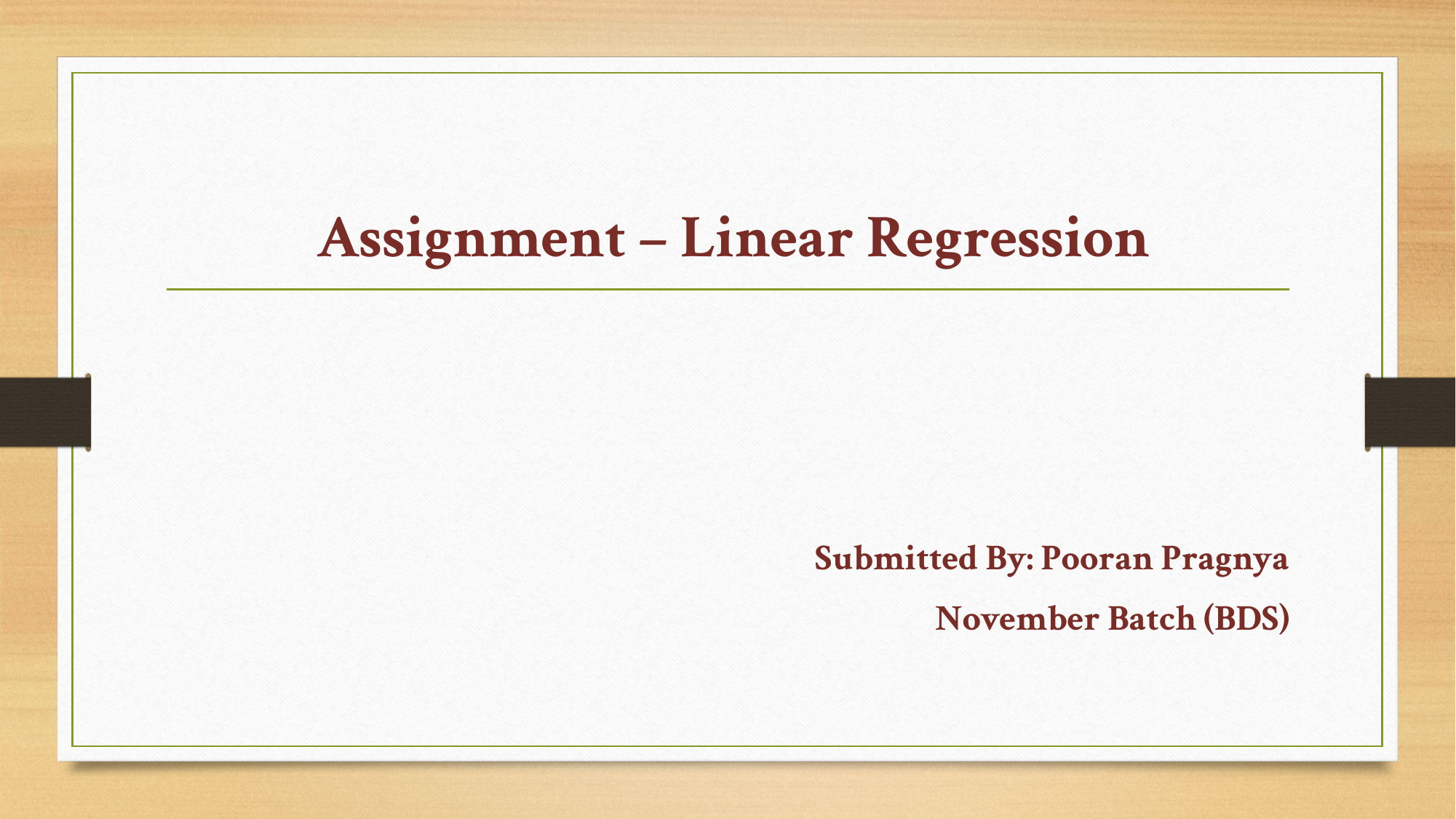

Assignment – Linear Regression

Submitted By: Pooran Pragnya
November Batch (BDS)